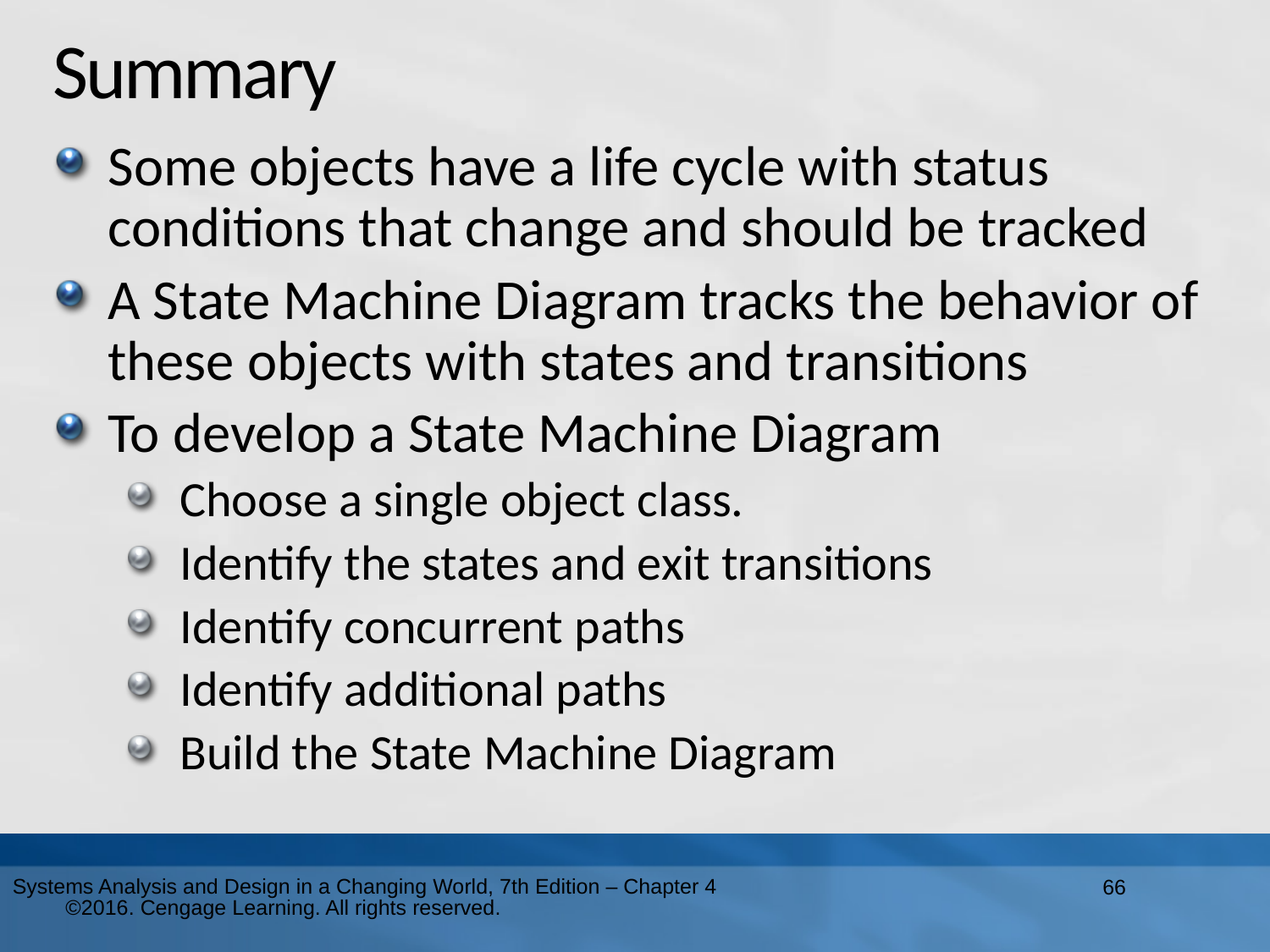

# Summary
Some objects have a life cycle with status conditions that change and should be tracked
A State Machine Diagram tracks the behavior of these objects with states and transitions
To develop a State Machine Diagram
Choose a single object class.
Identify the states and exit transitions
Identify concurrent paths
Identify additional paths
Build the State Machine Diagram
Systems Analysis and Design in a Changing World, 7th Edition – Chapter 4                                                          ©2016. Cengage Learning. All rights reserved.
66